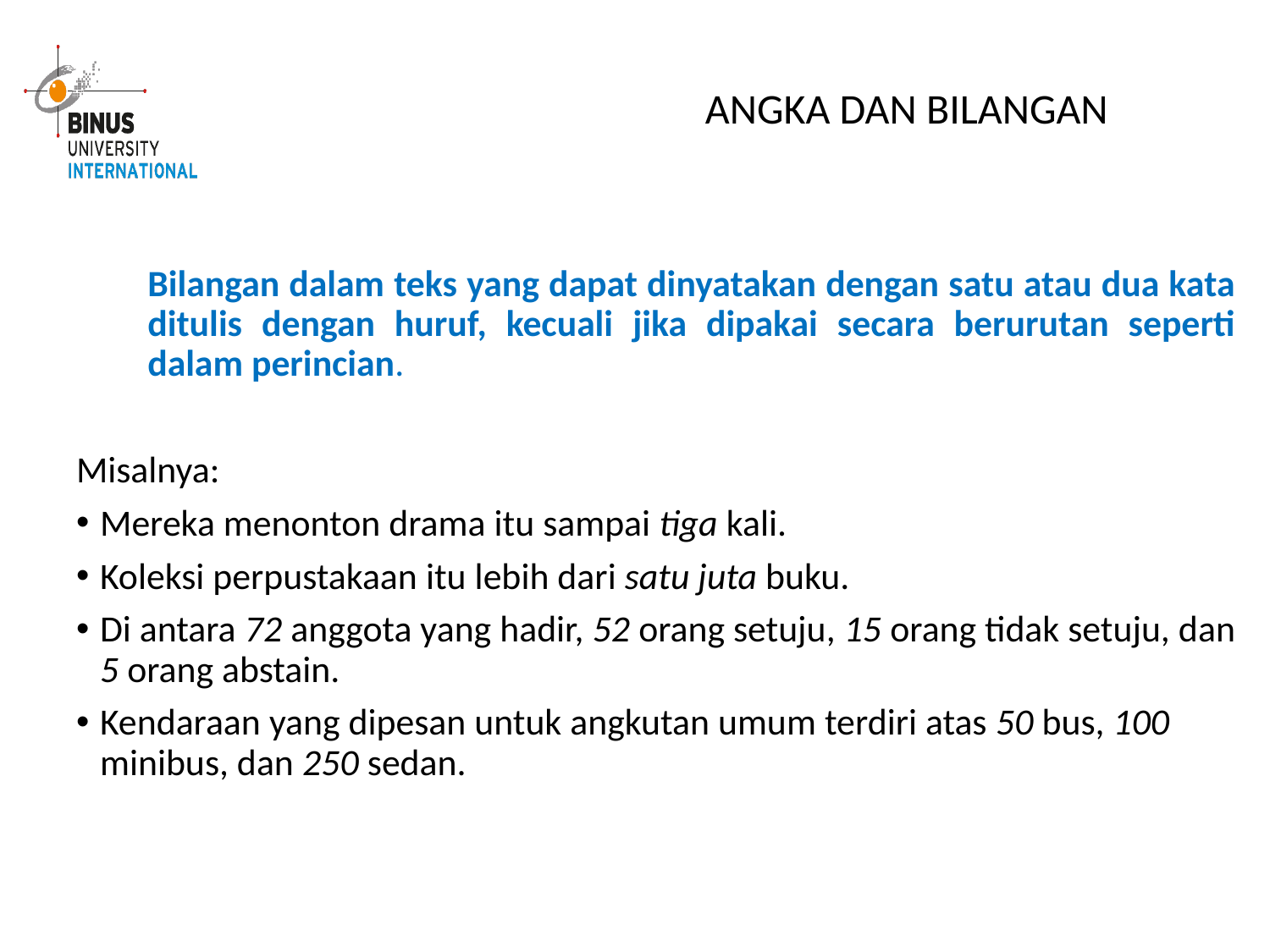

# ANGKA DAN BILANGAN
	Bilangan dalam teks yang dapat dinyatakan dengan satu atau dua kata ditulis dengan huruf, kecuali jika dipakai secara berurutan seperti dalam perincian.

Misalnya:
Mereka menonton drama itu sampai tiga kali.
Koleksi perpustakaan itu lebih dari satu juta buku.
Di antara 72 anggota yang hadir, 52 orang setuju, 15 orang tidak setuju, dan 5 orang abstain.
Kendaraan yang dipesan untuk angkutan umum terdiri atas 50 bus, 100 minibus, dan 250 sedan.